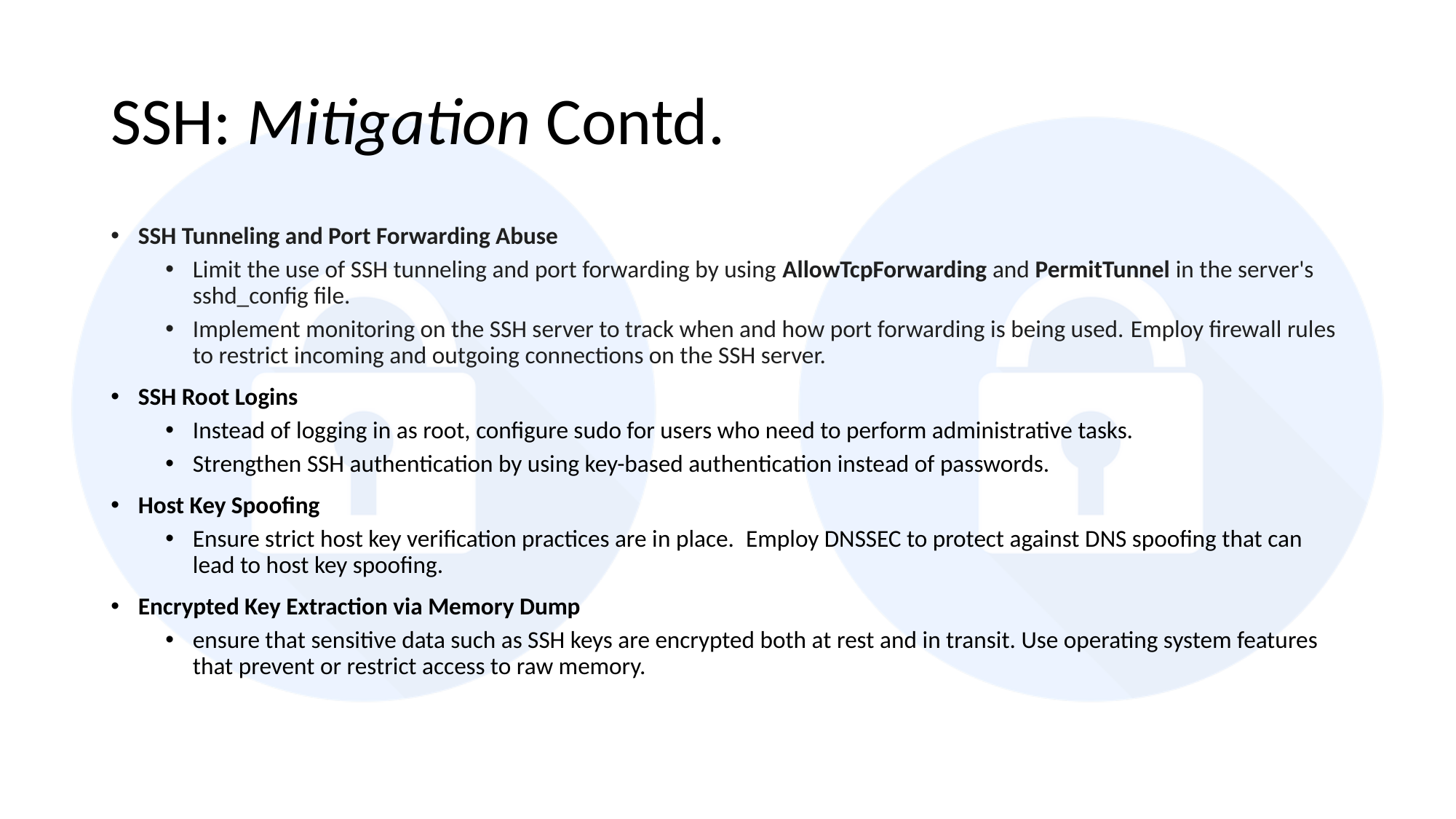

# SSH: Mitigation Contd.
SSH Tunneling and Port Forwarding Abuse
Limit the use of SSH tunneling and port forwarding by using AllowTcpForwarding and PermitTunnel in the server's sshd_config file.
Implement monitoring on the SSH server to track when and how port forwarding is being used. Employ firewall rules to restrict incoming and outgoing connections on the SSH server.
SSH Root Logins
Instead of logging in as root, configure sudo for users who need to perform administrative tasks.
Strengthen SSH authentication by using key-based authentication instead of passwords.
Host Key Spoofing
Ensure strict host key verification practices are in place.  Employ DNSSEC to protect against DNS spoofing that can lead to host key spoofing.
Encrypted Key Extraction via Memory Dump
ensure that sensitive data such as SSH keys are encrypted both at rest and in transit. Use operating system features that prevent or restrict access to raw memory.